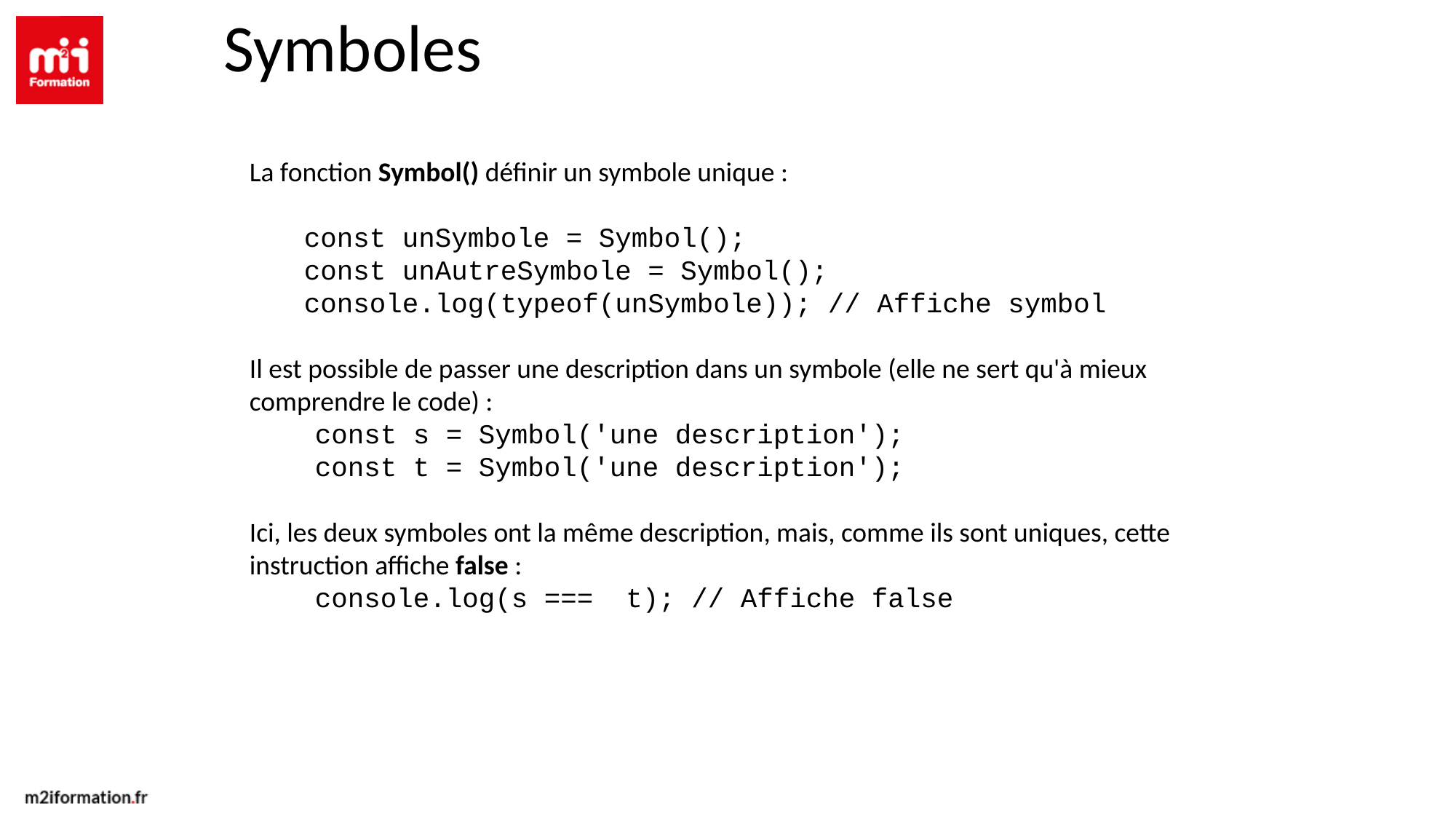

Symboles
La fonction Symbol() définir un symbole unique :

const unSymbole = Symbol();
const unAutreSymbole = Symbol();
console.log(typeof(unSymbole)); // Affiche symbol

Il est possible de passer une description dans un symbole (elle ne sert qu'à mieux comprendre le code) :
    const s = Symbol('une description');
    const t = Symbol('une description');

Ici, les deux symboles ont la même description, mais, comme ils sont uniques, cette instruction affiche false :
    console.log(s ===  t); // Affiche false